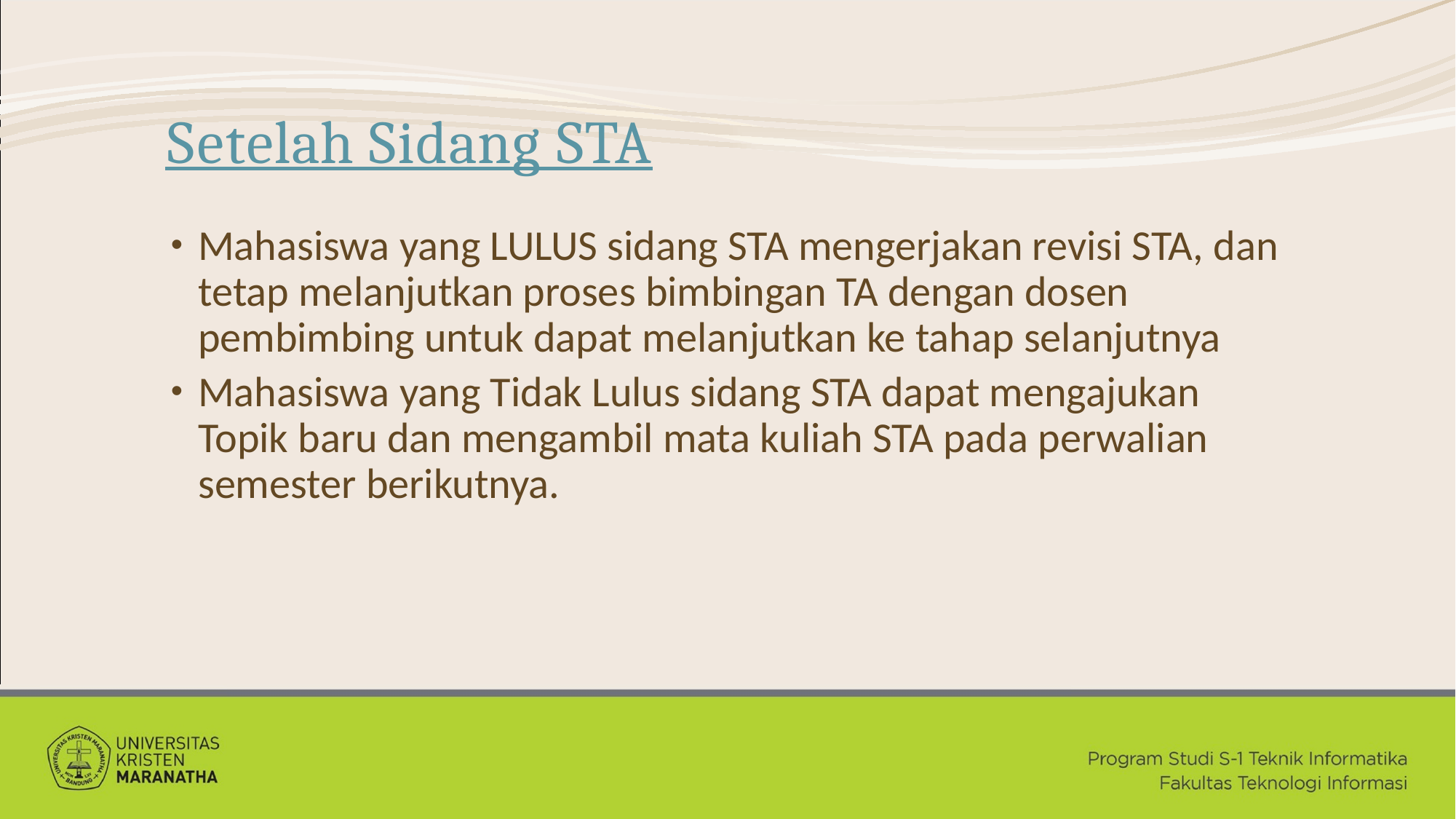

# Setelah Sidang STA
Mahasiswa yang LULUS sidang STA mengerjakan revisi STA, dan tetap melanjutkan proses bimbingan TA dengan dosen pembimbing untuk dapat melanjutkan ke tahap selanjutnya
Mahasiswa yang Tidak Lulus sidang STA dapat mengajukan Topik baru dan mengambil mata kuliah STA pada perwalian semester berikutnya.